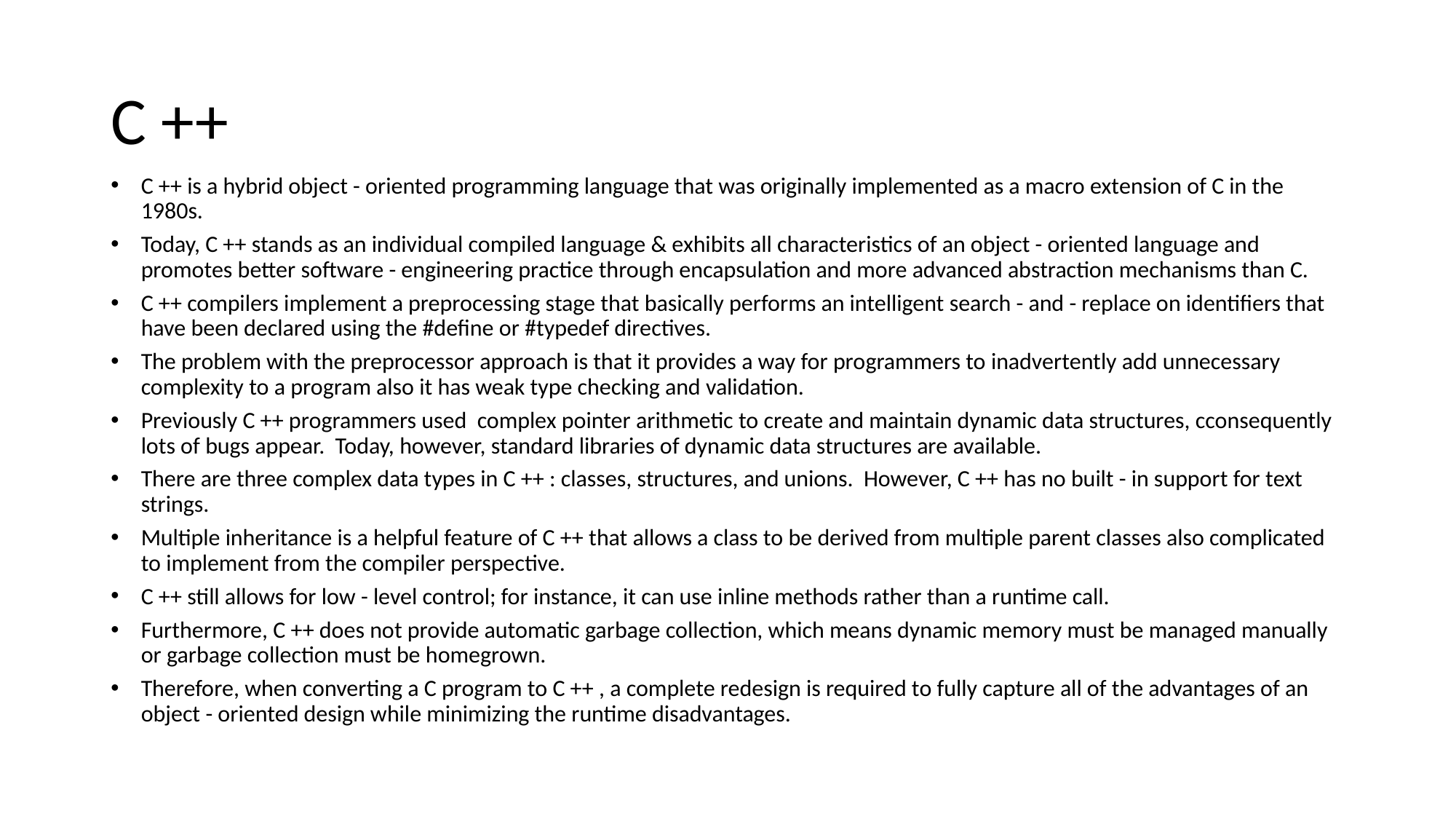

# C ++
C ++ is a hybrid object - oriented programming language that was originally implemented as a macro extension of C in the 1980s.
Today, C ++ stands as an individual compiled language & exhibits all characteristics of an object - oriented language and promotes better software - engineering practice through encapsulation and more advanced abstraction mechanisms than C.
C ++ compilers implement a preprocessing stage that basically performs an intelligent search - and - replace on identifiers that have been declared using the #define or #typedef directives.
The problem with the preprocessor approach is that it provides a way for programmers to inadvertently add unnecessary complexity to a program also it has weak type checking and validation.
Previously C ++ programmers used  complex pointer arithmetic to create and maintain dynamic data structures, cconsequently lots of bugs appear.  Today, however, standard libraries of dynamic data structures are available.
There are three complex data types in C ++ : classes, structures, and unions.  However, C ++ has no built - in support for text strings.
Multiple inheritance is a helpful feature of C ++ that allows a class to be derived from multiple parent classes also complicated to implement from the compiler perspective.
C ++ still allows for low - level control; for instance, it can use inline methods rather than a runtime call.
Furthermore, C ++ does not provide automatic garbage collection, which means dynamic memory must be managed manually or garbage collection must be homegrown.
Therefore, when converting a C program to C ++ , a complete redesign is required to fully capture all of the advantages of an object - oriented design while minimizing the runtime disadvantages.